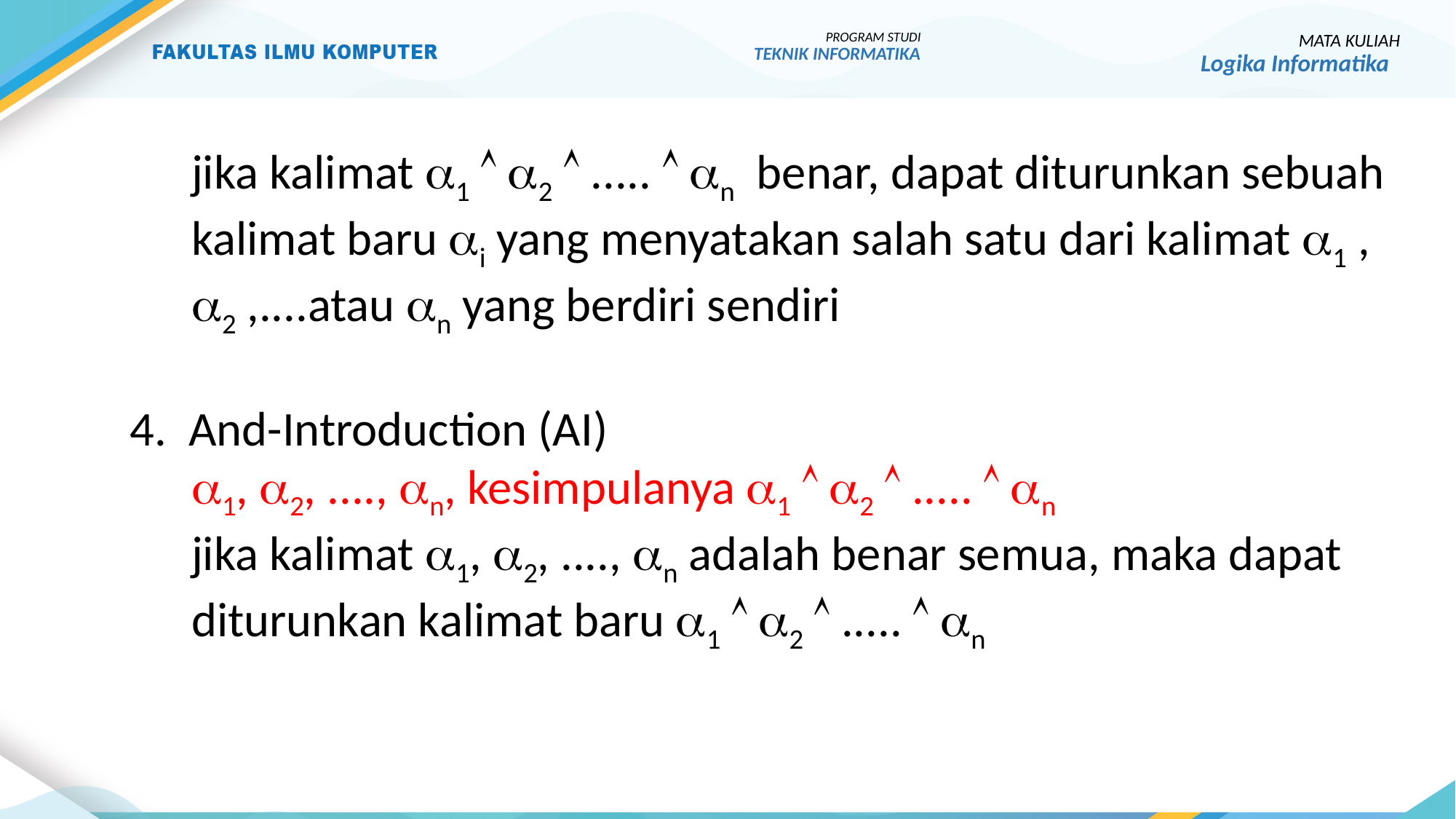

PROGRAM STUDI
TEKNIK INFORMATIKA
MATA KULIAH
Logika Informatika
	jika kalimat α1 ∧ α2 ∧ ..... ∧ αn  benar, dapat diturunkan sebuah kalimat baru αi yang menyatakan salah satu dari kalimat α1 , α2 ,....atau αn yang berdiri sendiri

4.  And-Introduction (AI)
	α1, α2, ...., αn, kesimpulanya α1 ∧ α2 ∧ ..... ∧ αn
	jika kalimat α1, α2, ...., αn adalah benar semua, maka dapat diturunkan kalimat baru α1 ∧ α2 ∧ ..... ∧ αn